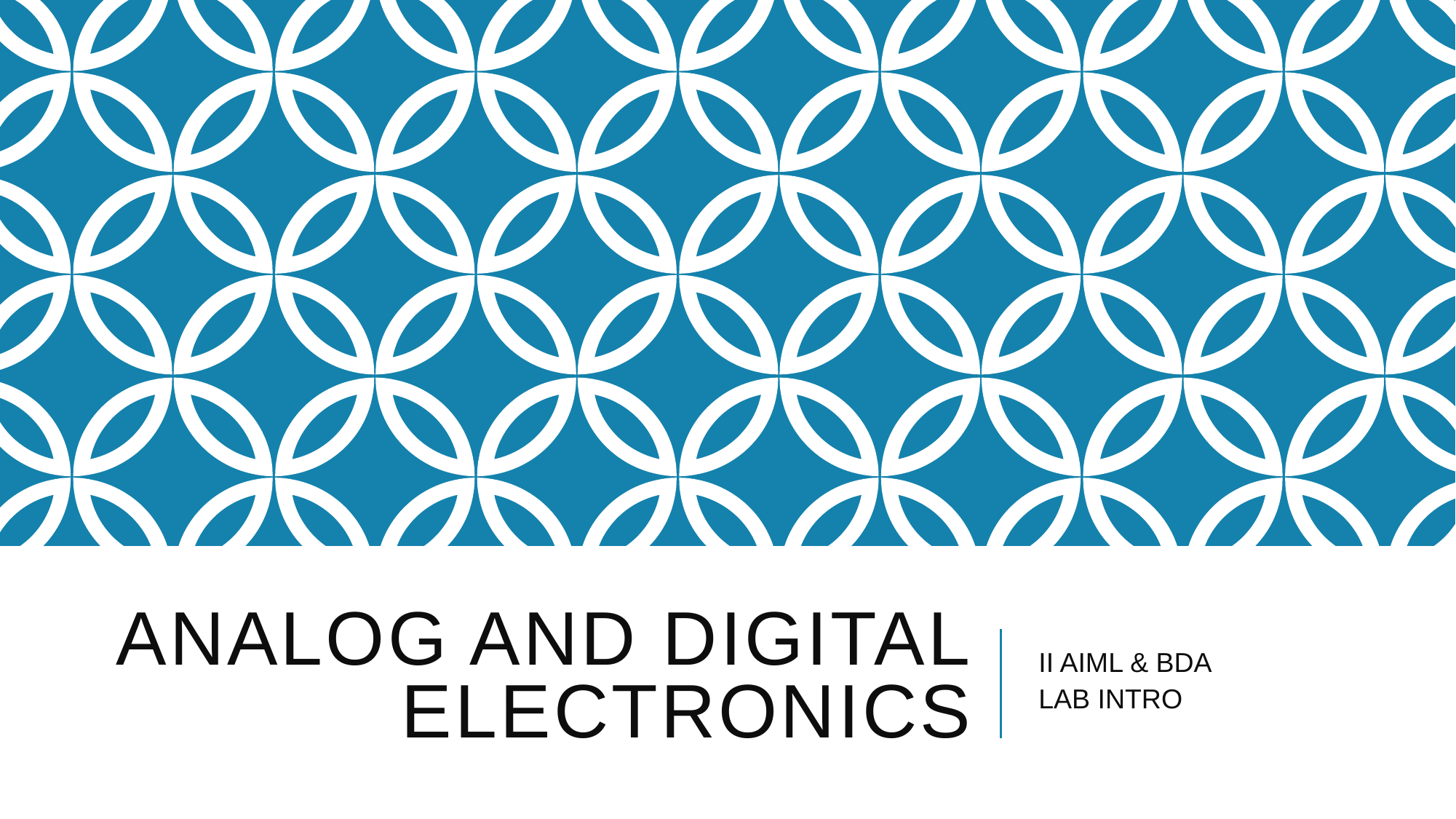

# ANALOG AND DIGITAL ELECTRONICS
II AIML & BDA
LAB INTRO